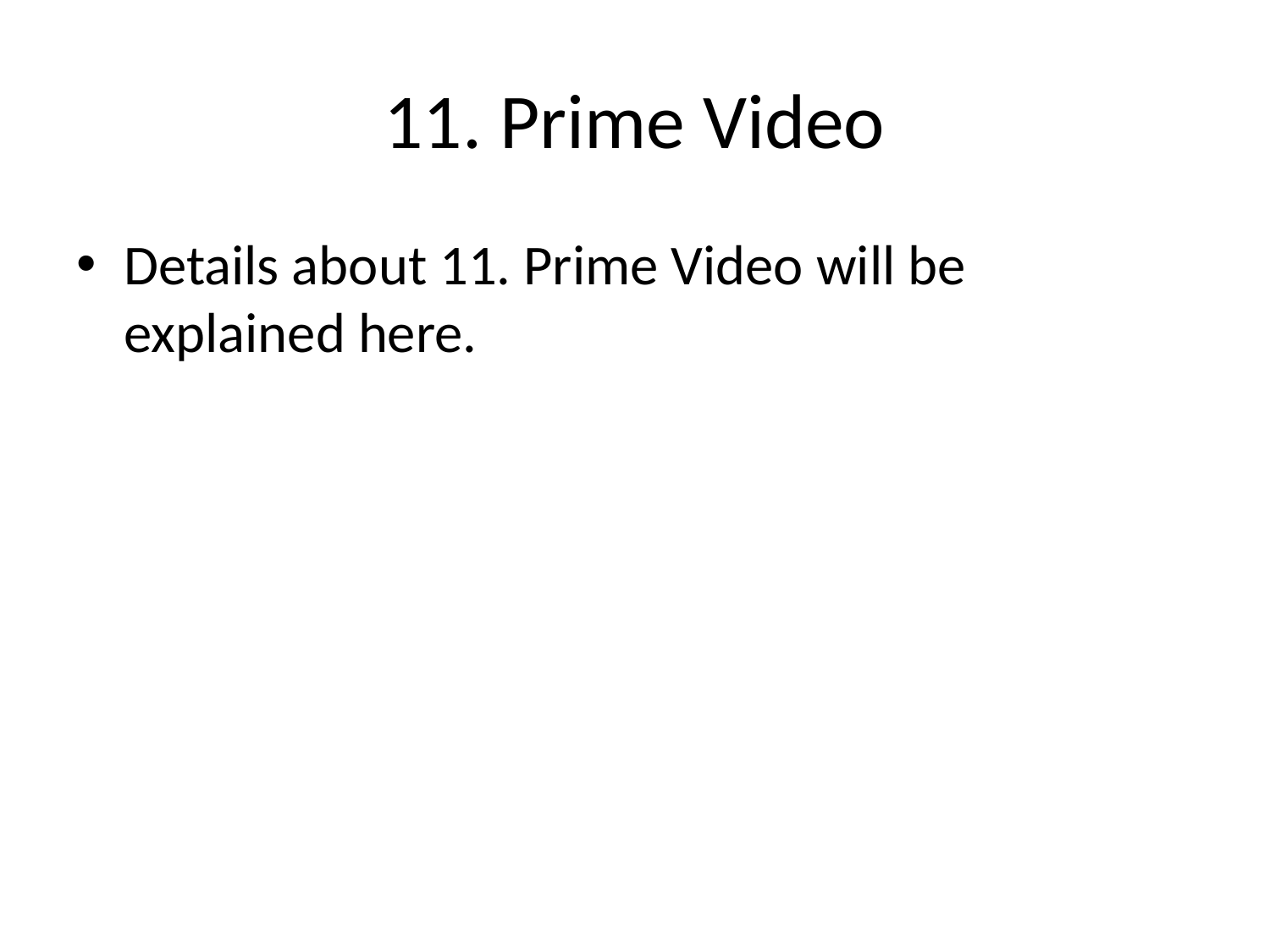

# 11. Prime Video
Details about 11. Prime Video will be explained here.